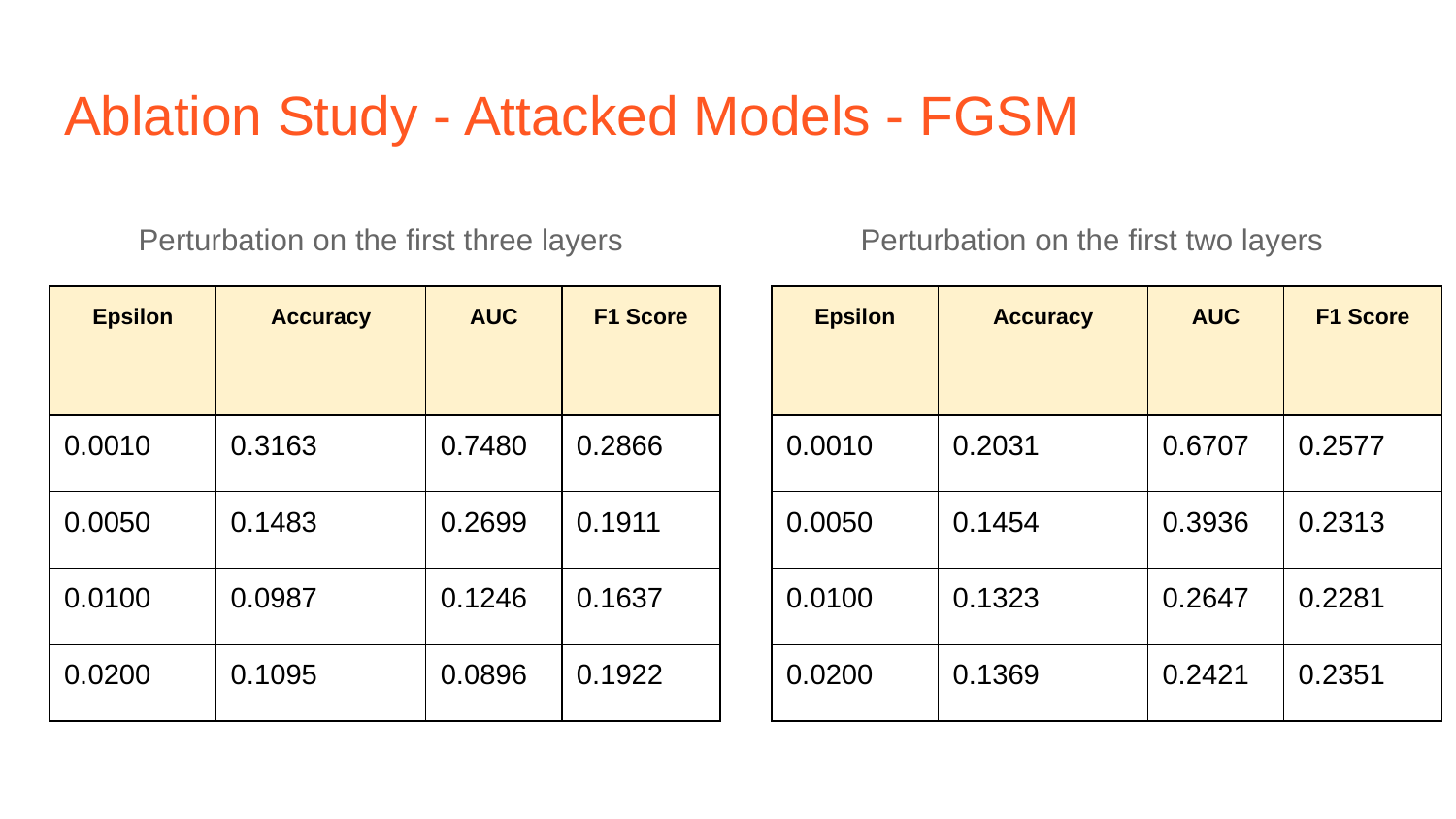

# Ablation Study - Attacked Models - FGSM
Perturbation on the first three layers
Perturbation on the first two layers
| Epsilon | Accuracy | AUC | F1 Score |
| --- | --- | --- | --- |
| 0.0010 | 0.3163 | 0.7480 | 0.2866 |
| 0.0050 | 0.1483 | 0.2699 | 0.1911 |
| 0.0100 | 0.0987 | 0.1246 | 0.1637 |
| 0.0200 | 0.1095 | 0.0896 | 0.1922 |
| Epsilon | Accuracy | AUC | F1 Score |
| --- | --- | --- | --- |
| 0.0010 | 0.2031 | 0.6707 | 0.2577 |
| 0.0050 | 0.1454 | 0.3936 | 0.2313 |
| 0.0100 | 0.1323 | 0.2647 | 0.2281 |
| 0.0200 | 0.1369 | 0.2421 | 0.2351 |